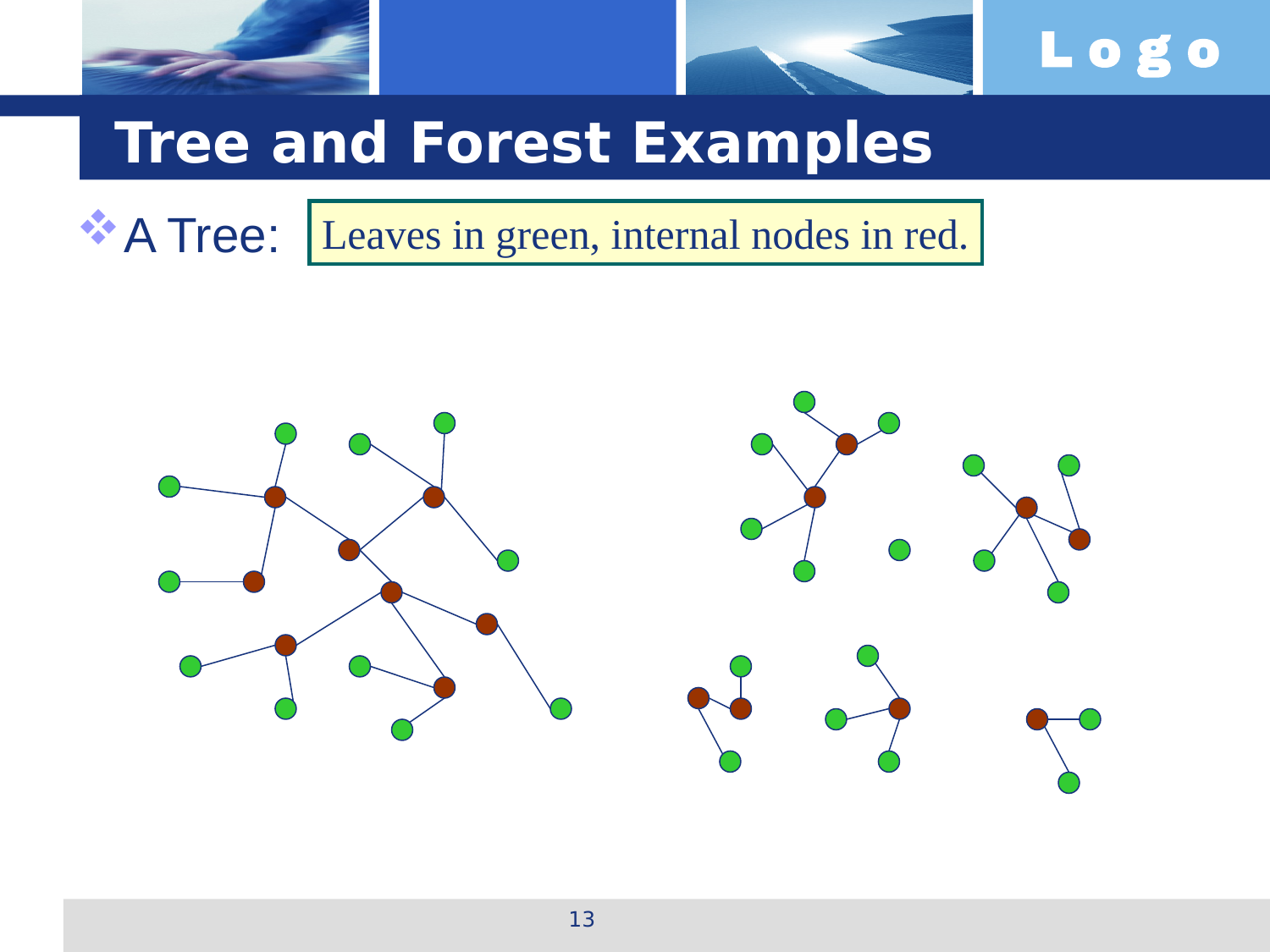

# Tree and Forest Examples
A Tree:
A Forest:
Leaves in green, internal nodes in red.

13